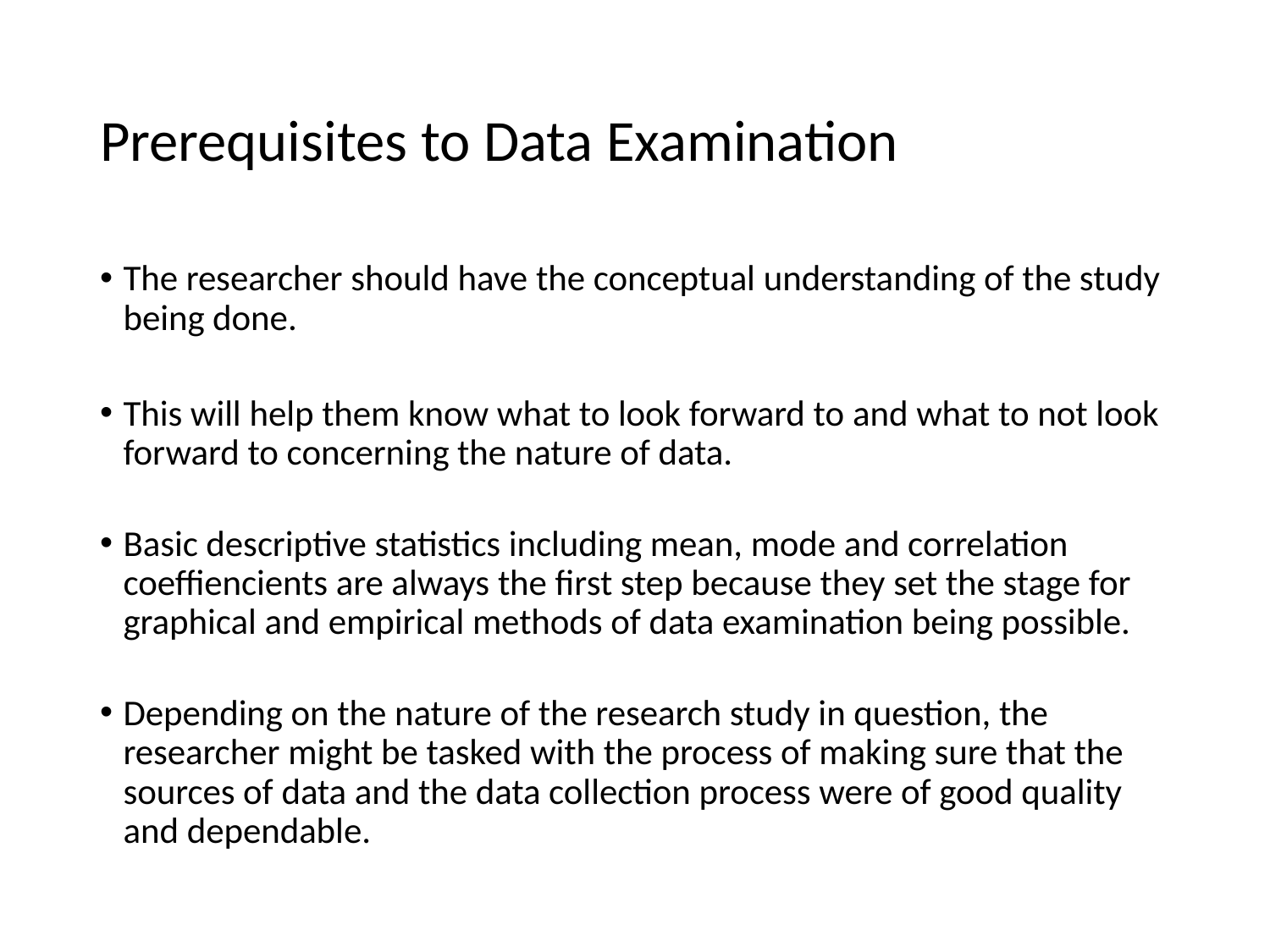

# Prerequisites to Data Examination
The researcher should have the conceptual understanding of the study being done.
This will help them know what to look forward to and what to not look forward to concerning the nature of data.
Basic descriptive statistics including mean, mode and correlation coeffiencients are always the first step because they set the stage for graphical and empirical methods of data examination being possible.
Depending on the nature of the research study in question, the researcher might be tasked with the process of making sure that the sources of data and the data collection process were of good quality and dependable.